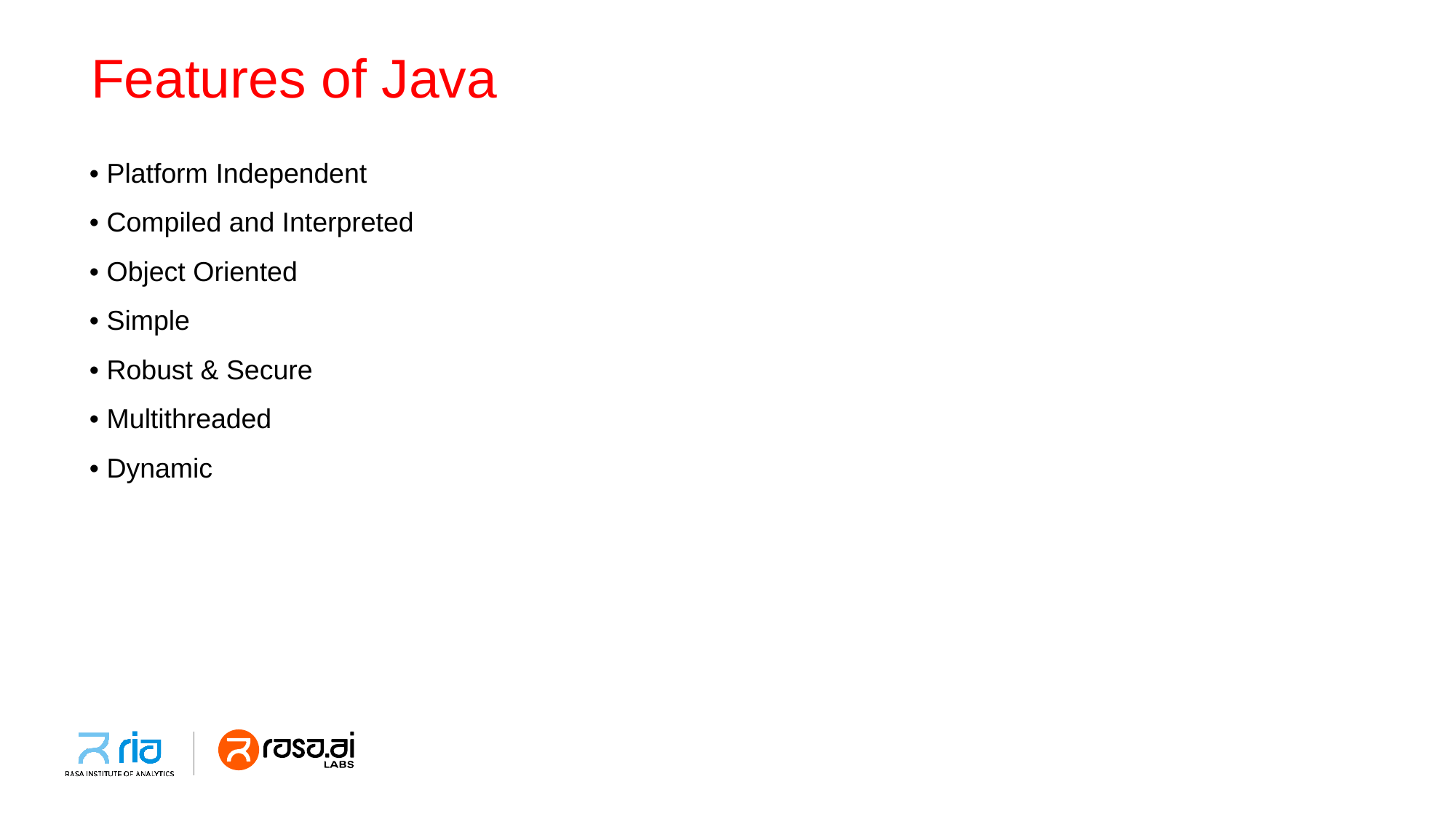

# Features of Java
• Platform Independent
• Compiled and Interpreted
• Object Oriented
• Simple
• Robust & Secure
• Multithreaded
• Dynamic